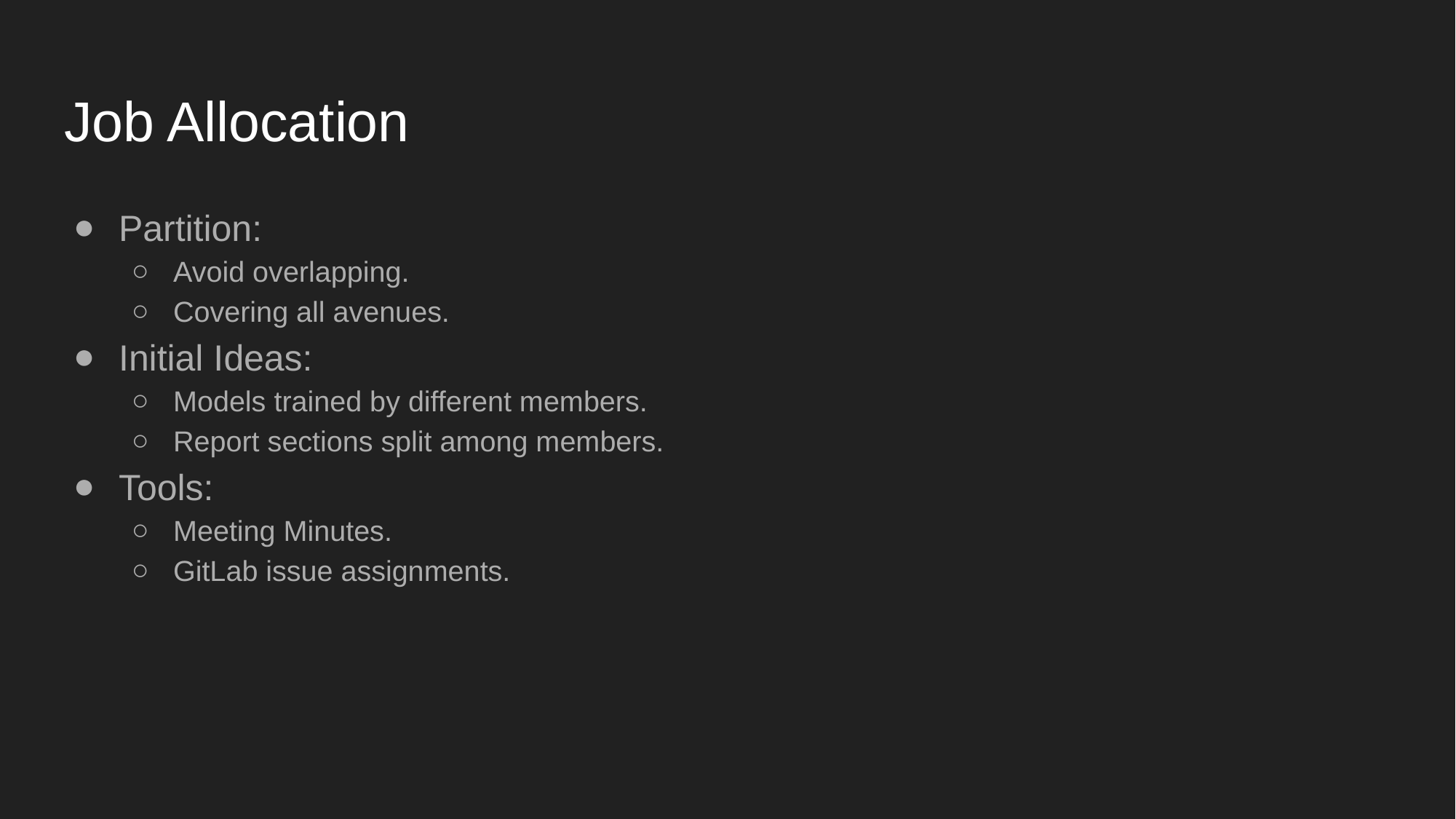

# Job Allocation

Partition:
Avoid overlapping.
Covering all avenues.
Initial Ideas:
Models trained by different members.
Report sections split among members.
Tools:
Meeting Minutes.
GitLab issue assignments.